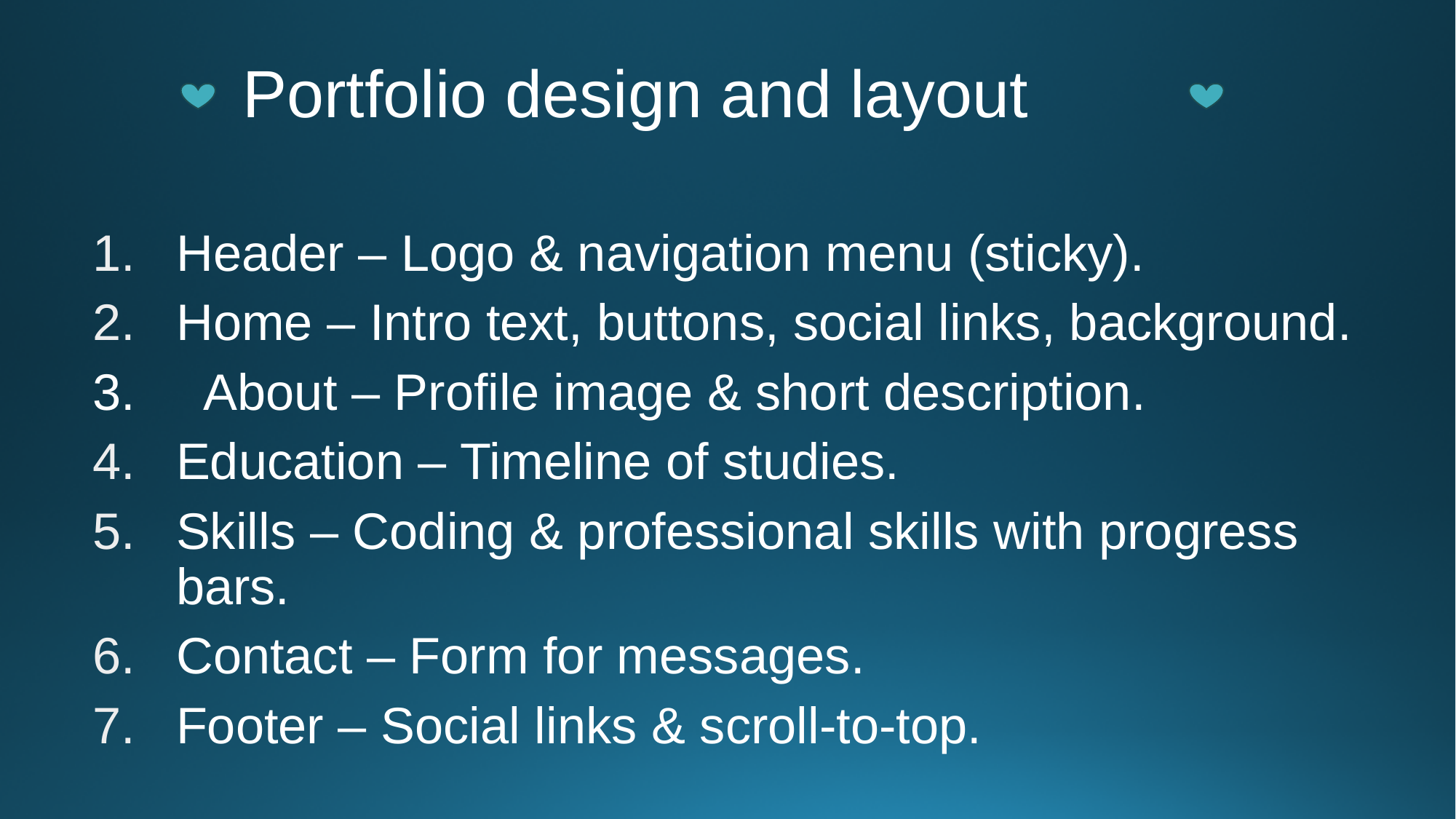

# Portfolio design and layout

Header – Logo & navigation menu (sticky).
Home – Intro text, buttons, social links, background.
3.     About – Profile image & short description.
Education – Timeline of studies.
Skills – Coding & professional skills with progress bars.
Contact – Form for messages.
Footer – Social links & scroll-to-top.